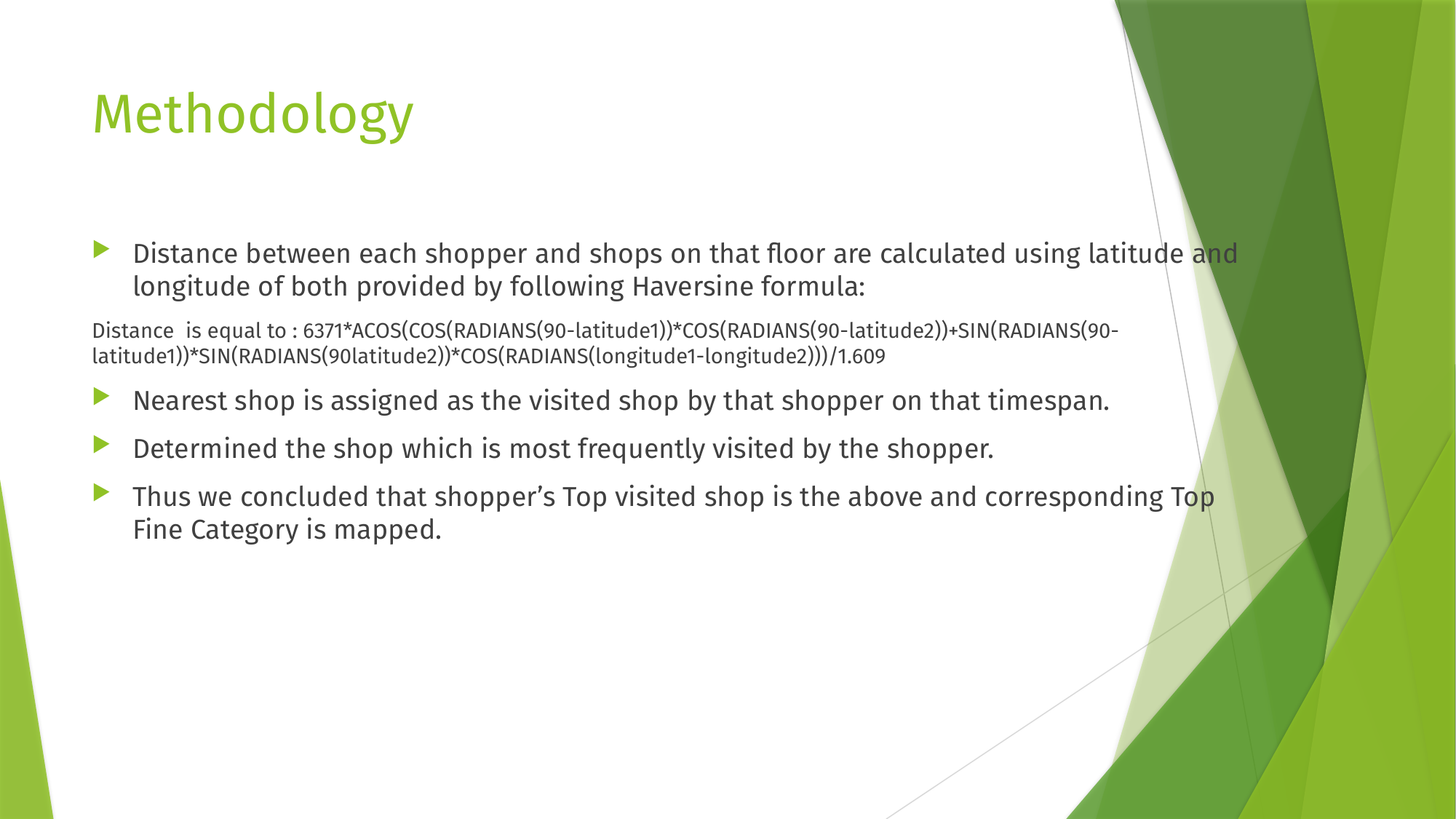

# Methodology
Distance between each shopper and shops on that floor are calculated using latitude and longitude of both provided by following Haversine formula:
Distance  is equal to : 6371*ACOS(COS(RADIANS(90-latitude1))*COS(RADIANS(90-latitude2))+SIN(RADIANS(90-latitude1))*SIN(RADIANS(90latitude2))*COS(RADIANS(longitude1-longitude2)))/1.609
Nearest shop is assigned as the visited shop by that shopper on that timespan.
Determined the shop which is most frequently visited by the shopper.
Thus we concluded that shopper’s Top visited shop is the above and corresponding Top Fine Category is mapped.